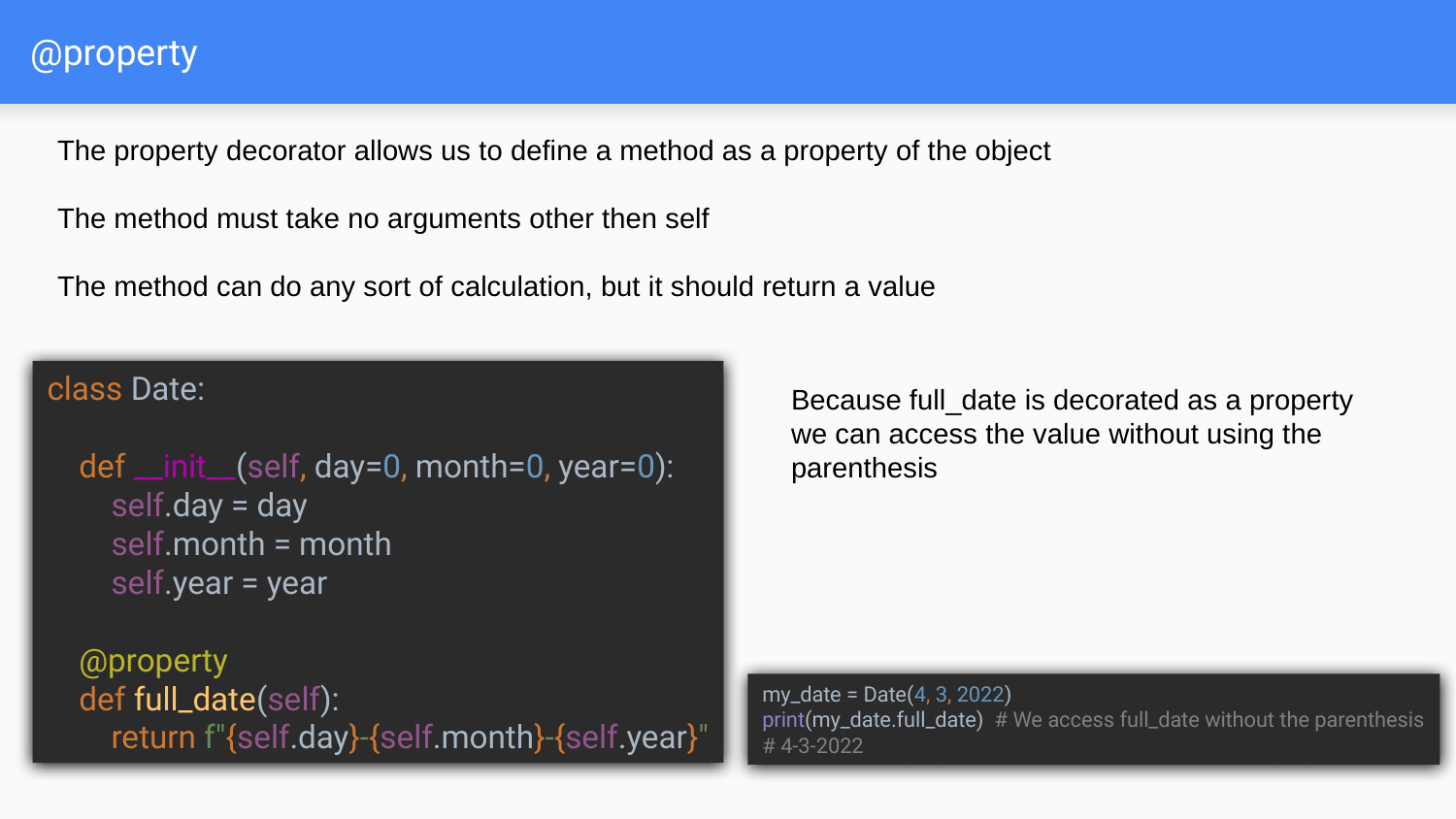

# @property
The property decorator allows us to define a method as a property of the object

The method must take no arguments other then self

The method can do any sort of calculation, but it should return a value
class Date:
    def __init__(self, day=0, month=0, year=0):
        self.day = day
        self.month = month
        self.year = year
    @property
    def full_date(self):
        return f"{self.day}-{self.month}-{self.year}"
Because full_date is decorated as a property we can access the value without using the parenthesis
my_date = Date(4, 3, 2022)
print(my_date.full_date)  # We access full_date without the parenthesis
# 4-3-2022